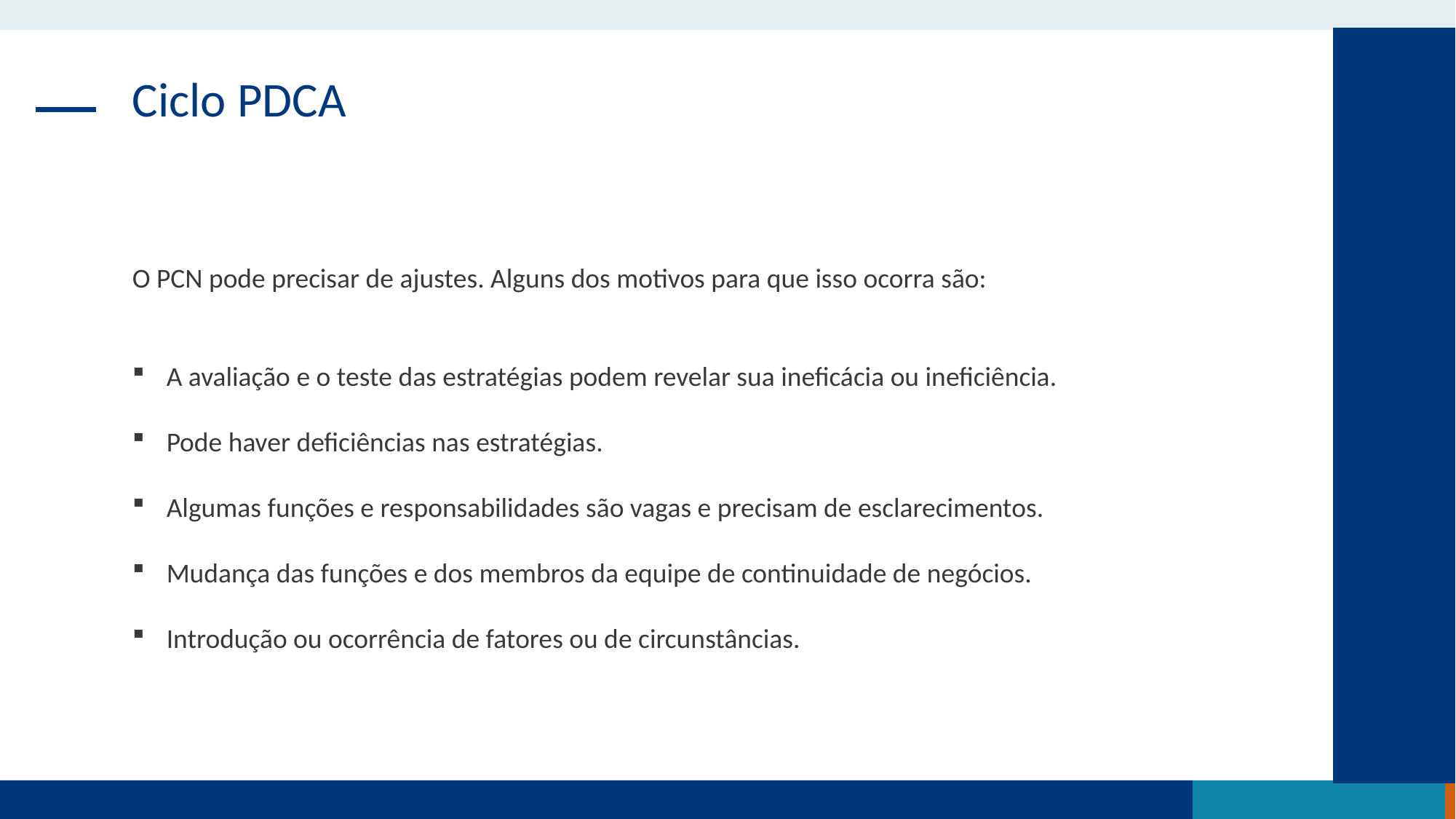

Ciclo PDCA

O PCN pode precisar de ajustes. Alguns dos motivos para que isso ocorra são:

A avaliação e o teste das estratégias podem revelar sua ineficácia ou ineficiência.

Pode haver deficiências nas estratégias.

Algumas funções e responsabilidades são vagas e precisam de esclarecimentos.

Mudança das funções e dos membros da equipe de continuidade de negócios.

Introdução ou ocorrência de fatores ou de circunstâncias.